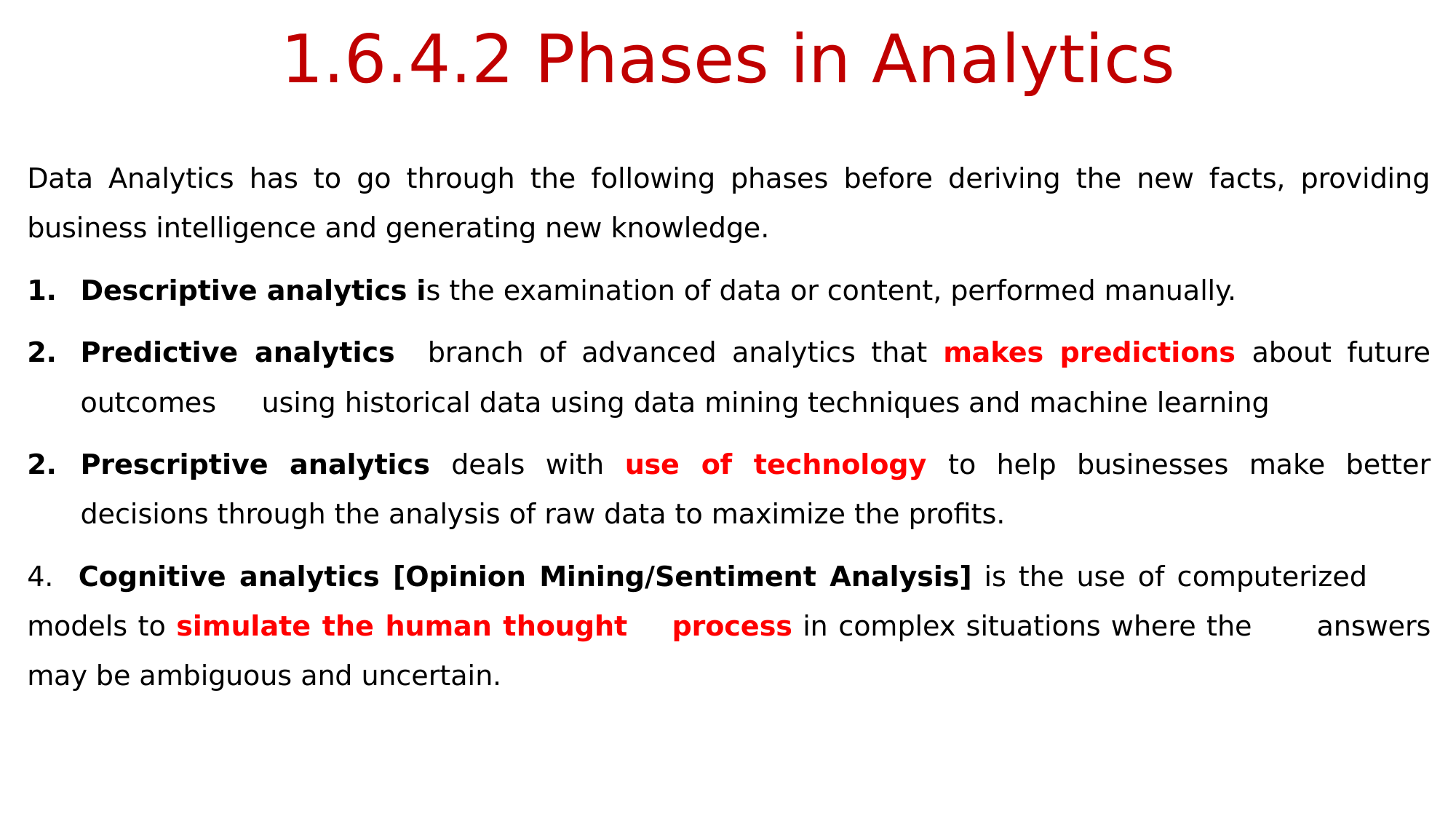

# 1.6.4.2 Phases in Analytics
Data Analytics has to go through the following phases before deriving the new facts, providing business intelligence and generating new knowledge.
Descriptive analytics is the examination of data or content, performed manually.
Predictive analytics  branch of advanced analytics that makes predictions about future outcomes 	using historical data using data mining techniques and machine learning
Prescriptive analytics deals with use of technology to help businesses make better decisions through the analysis of raw data to maximize the profits.
4.  Cognitive analytics [Opinion Mining/Sentiment Analysis] is the use of computerized 	models to simulate the human thought 	process in complex situations where the 	answers may be ambiguous and uncertain.